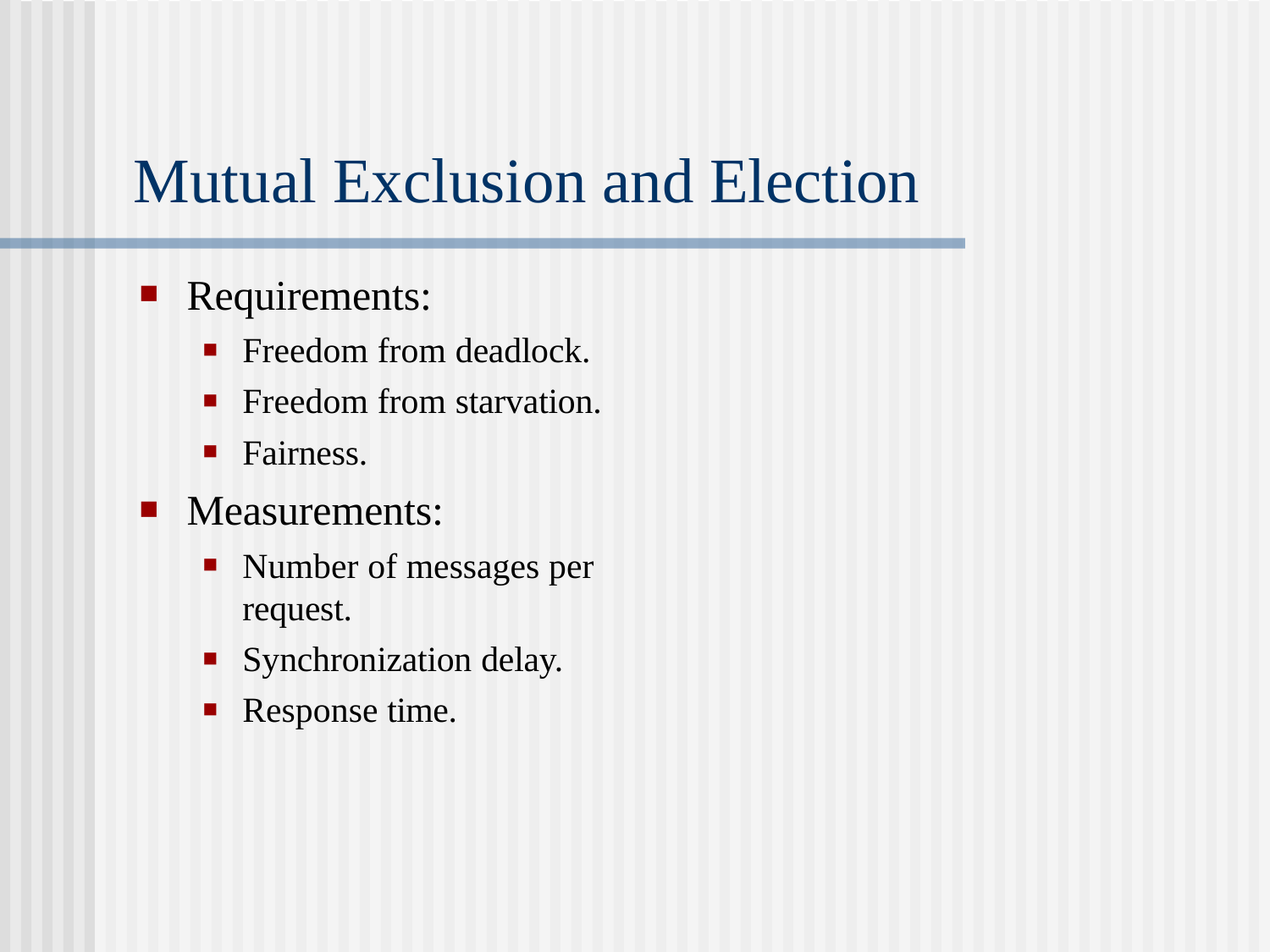

# Mutual Exclusion and Election
Requirements:
Freedom from deadlock.
Freedom from starvation.
Fairness.
Measurements:
Number of messages per request.
Synchronization delay.
Response time.